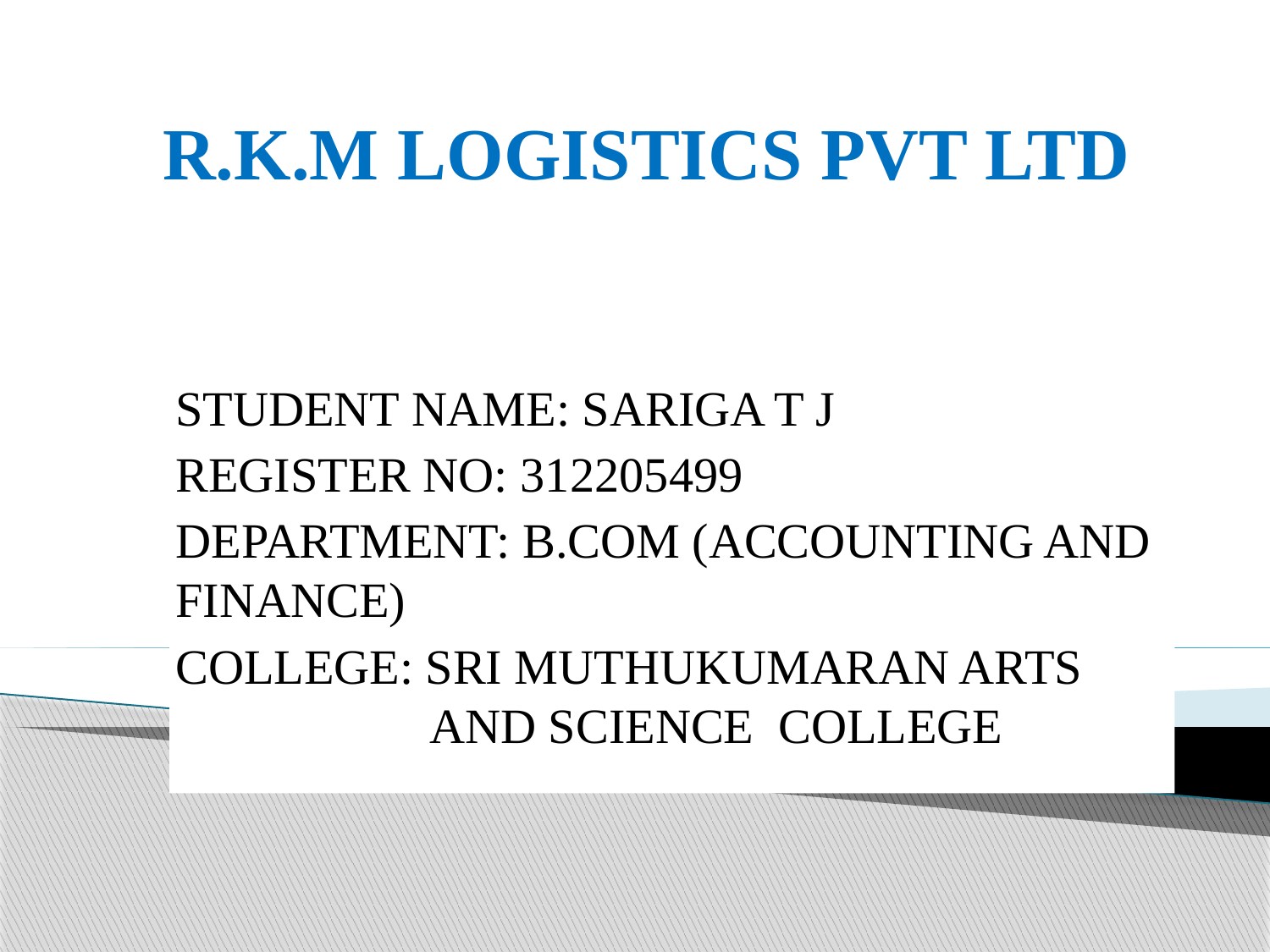

# R.K.M LOGISTICS PVT LTD
STUDENT NAME: SARIGA T J
REGISTER NO: 312205499
DEPARTMENT: B.COM (ACCOUNTING AND FINANCE)
COLLEGE: SRI MUTHUKUMARAN ARTS 		AND SCIENCE  COLLEGE